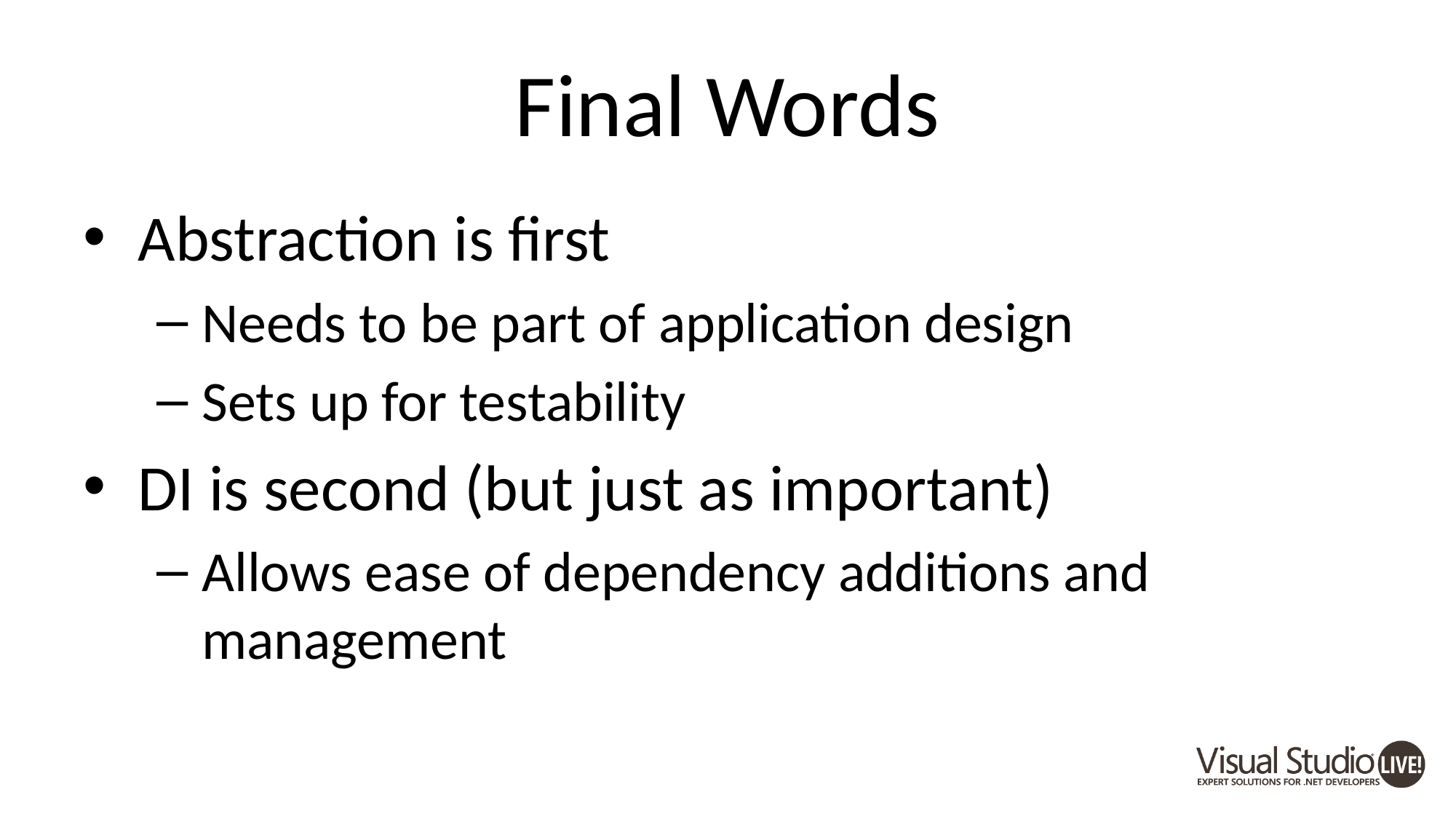

# Final Words
Abstraction is first
Needs to be part of application design
Sets up for testability
DI is second (but just as important)
Allows ease of dependency additions and management